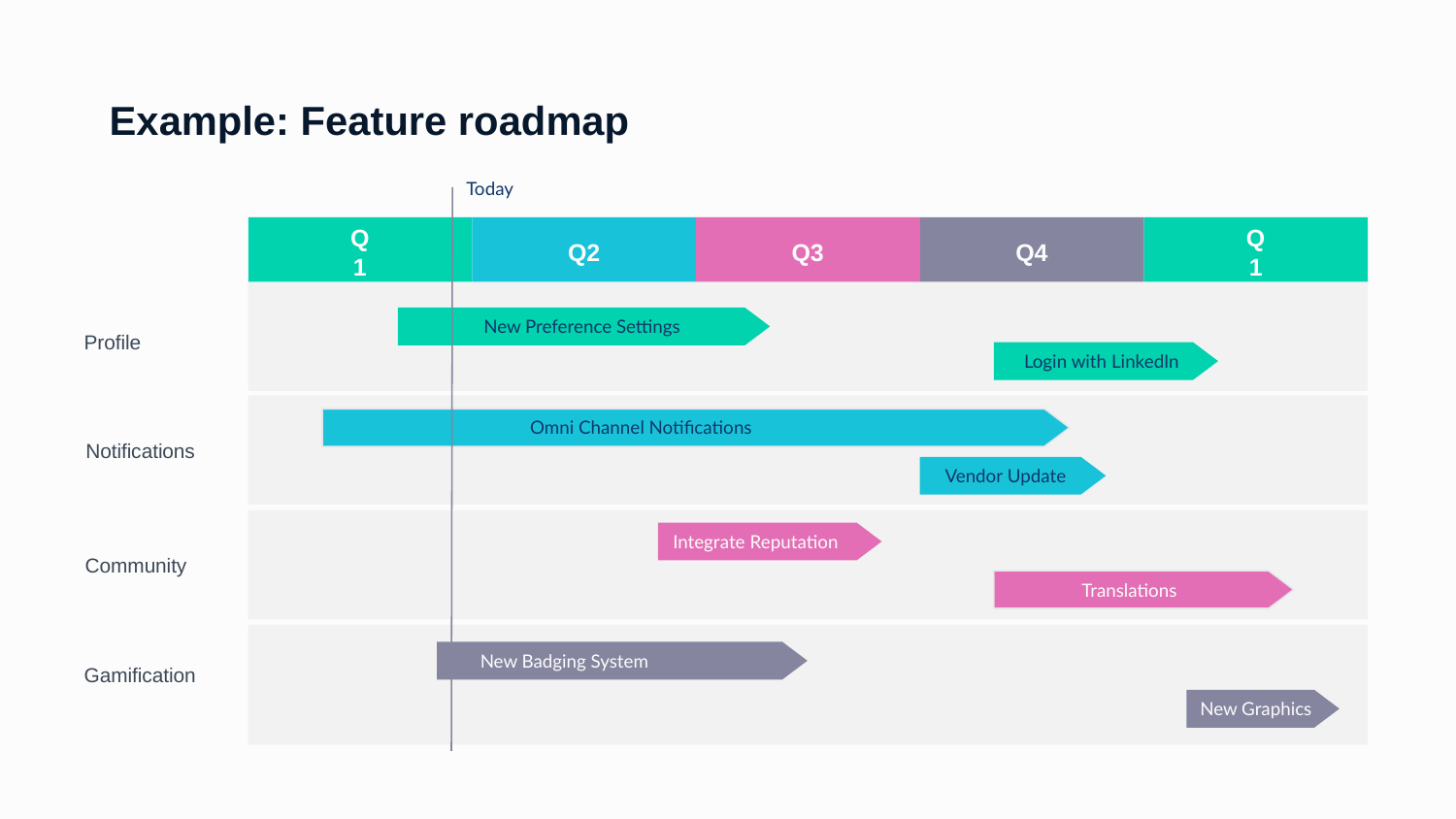

# Example: Feature roadmap
Today

Q1
Q2
Q3
Q4
Q1

New Preference Settings
Profile

Login with LinkedIn

Omni Channel Notifications
Notifications

Vendor Update

Integrate Reputation
Community

Translations

New Badging System
Gamification

New Graphics